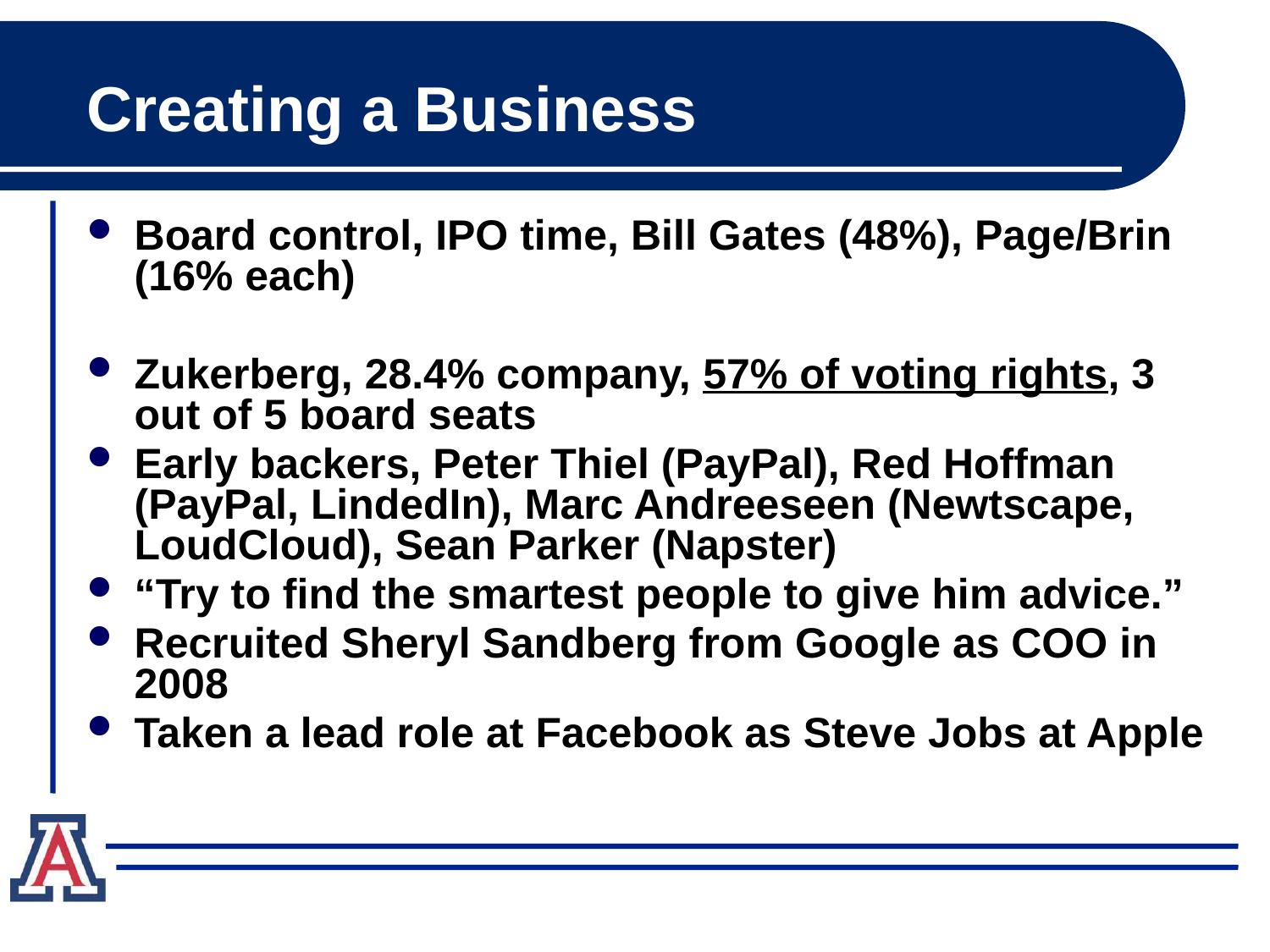

# Creating a Business
Board control, IPO time, Bill Gates (48%), Page/Brin (16% each)

Zukerberg, 28.4% company, 57% of voting rights, 3 out of 5 board seats
Early backers, Peter Thiel (PayPal), Red Hoffman (PayPal, LindedIn), Marc Andreeseen (Newtscape, LoudCloud), Sean Parker (Napster)
“Try to find the smartest people to give him advice.”
Recruited Sheryl Sandberg from Google as COO in 2008
Taken a lead role at Facebook as Steve Jobs at Apple